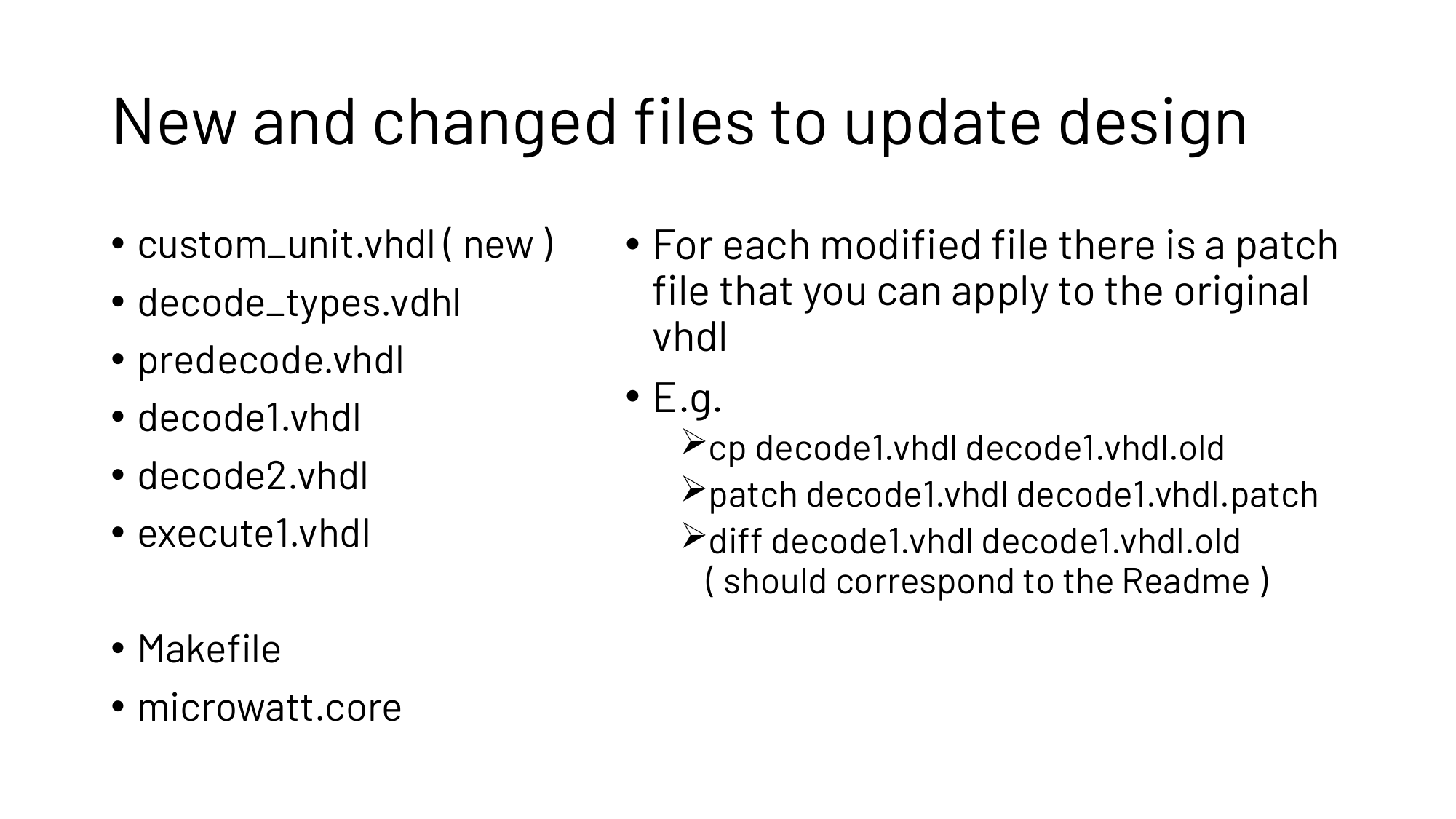

# New and changed files to update design
For each modified file there is a patch file that you can apply to the original vhdl
E.g.
cp decode1.vhdl decode1.vhdl.old
patch decode1.vhdl decode1.vhdl.patch
diff decode1.vhdl decode1.vhdl.old                 ( should correspond to the Readme )

custom_unit.vhdl ( new )
decode_types.vdhl
predecode.vhdl
decode1.vhdl
decode2.vhdl
execute1.vhdl

Makefile
microwatt.core